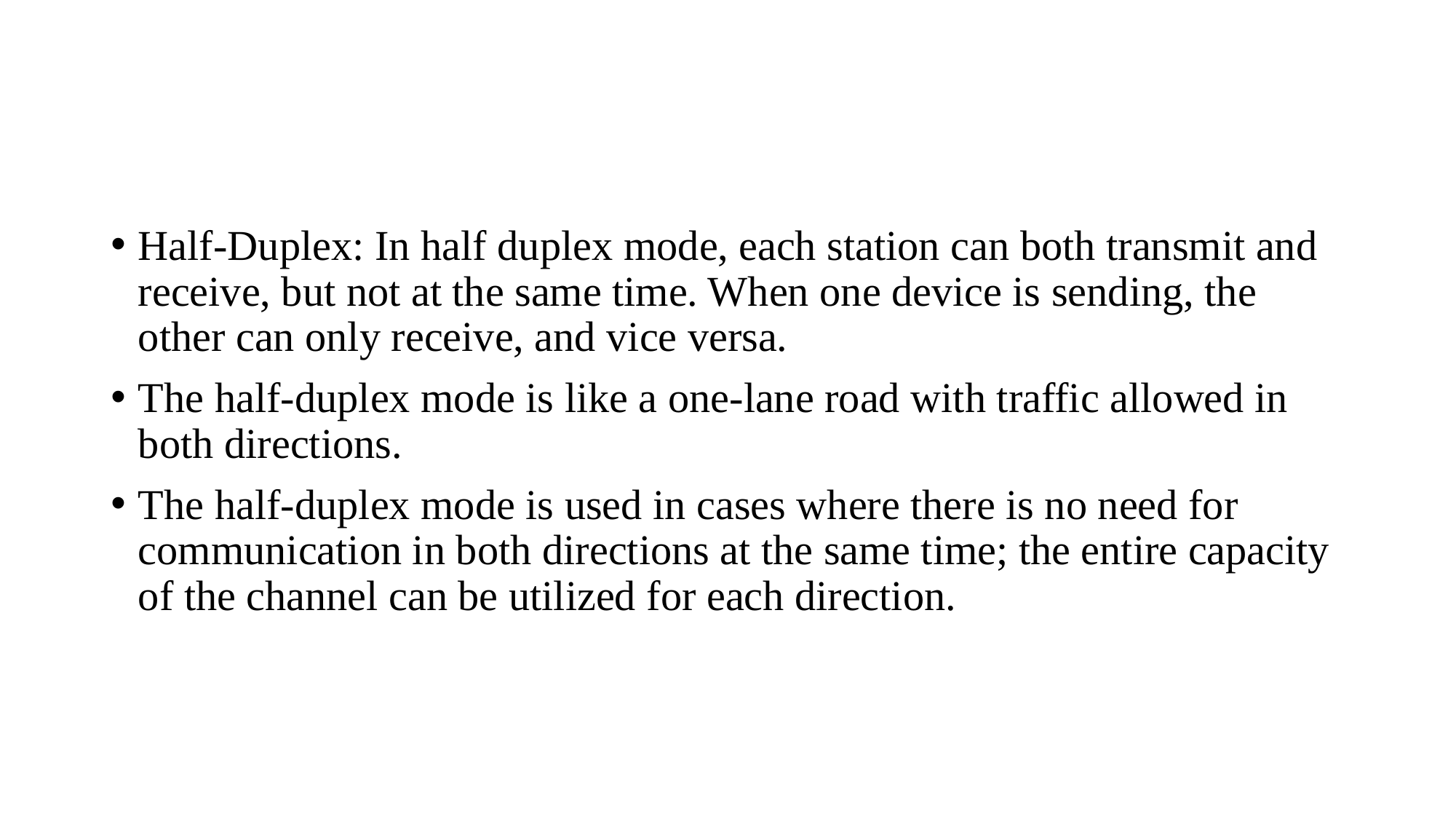

#
Half-Duplex: In half duplex mode, each station can both transmit and receive, but not at the same time. When one device is sending, the other can only receive, and vice versa.
The half-duplex mode is like a one-lane road with traffic allowed in both directions.
The half-duplex mode is used in cases where there is no need for communication in both directions at the same time; the entire capacity of the channel can be utilized for each direction.